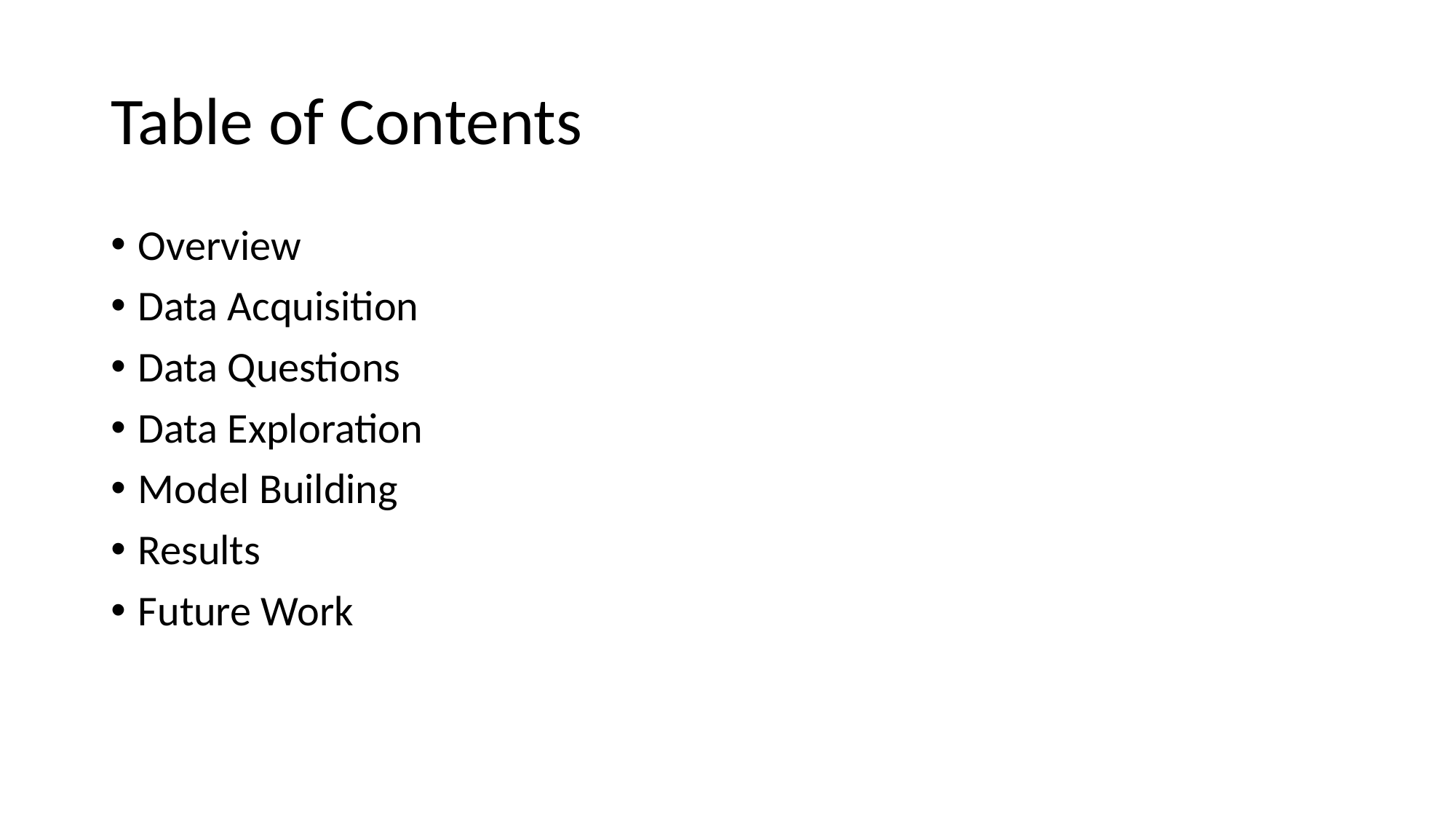

# Table of Contents
Overview
Data Acquisition
Data Questions
Data Exploration
Model Building
Results
Future Work